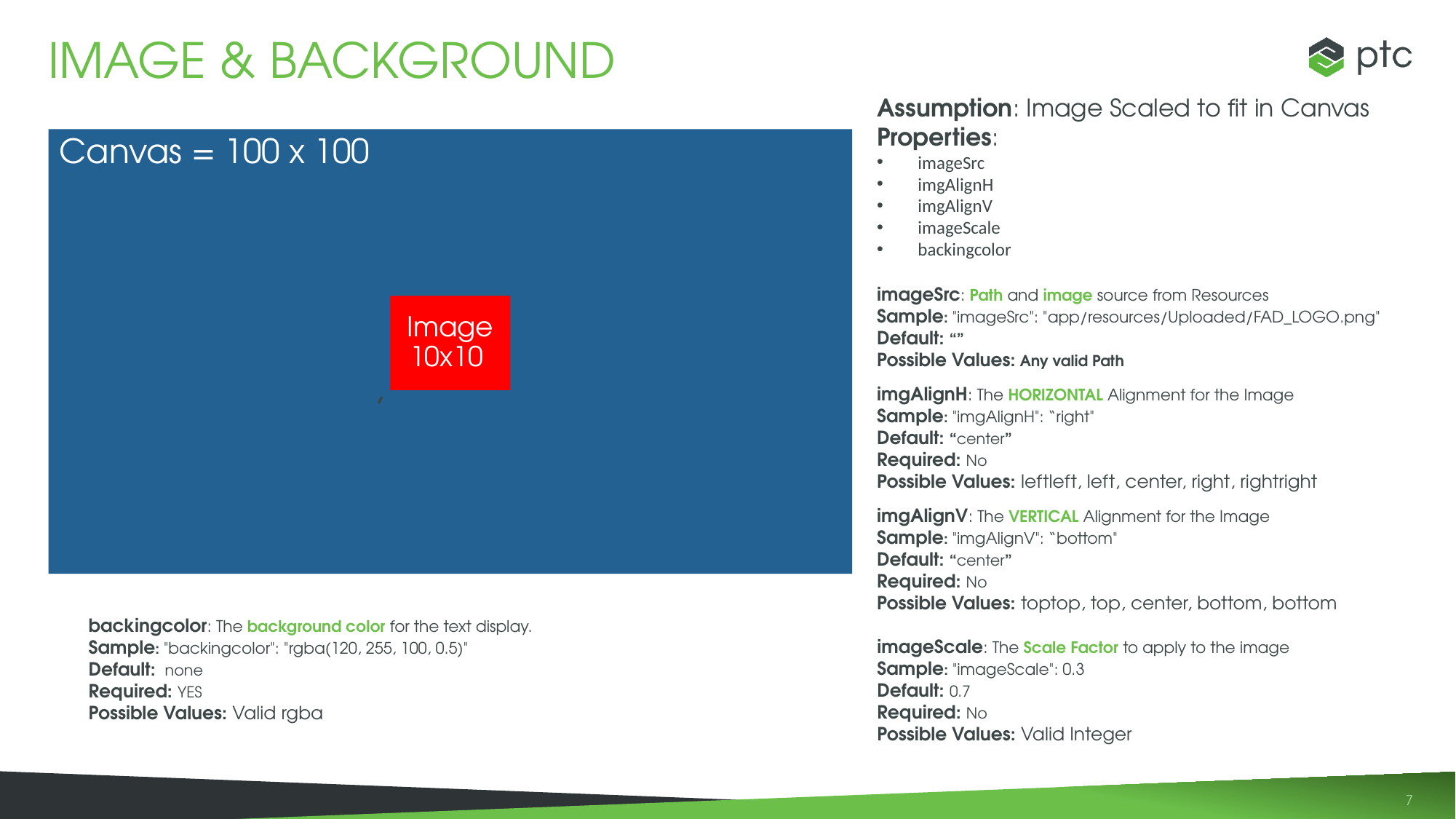

# Image & Background
Assumption: Image Scaled to fit in Canvas
Properties:
imageSrc
imgAlignH
imgAlignV
imageScale
backingcolor
Canvas = 100 x 100
imageSrc: Path and image source from Resources
Sample: "imageSrc": "app/resources/Uploaded/FAD_LOGO.png"
Default: “”
Possible Values: Any valid Path
Image 10x10
,
imgAlignH: The HORIZONTAL Alignment for the Image
Sample: "imgAlignH": “right"
Default: “center”
Required: No
Possible Values: leftleft, left, center, right, rightright
imgAlignV: The VERTICAL Alignment for the Image
Sample: "imgAlignV": “bottom"
Default: “center”
Required: No
Possible Values: toptop, top, center, bottom, bottom
backingcolor: The background color for the text display.
Sample: "backingcolor": "rgba(120, 255, 100, 0.5)"
Default:  none
Required: YES
Possible Values: Valid rgba
imageScale: The Scale Factor to apply to the image
Sample: "imageScale": 0.3
Default: 0.7
Required: No
Possible Values: Valid Integer